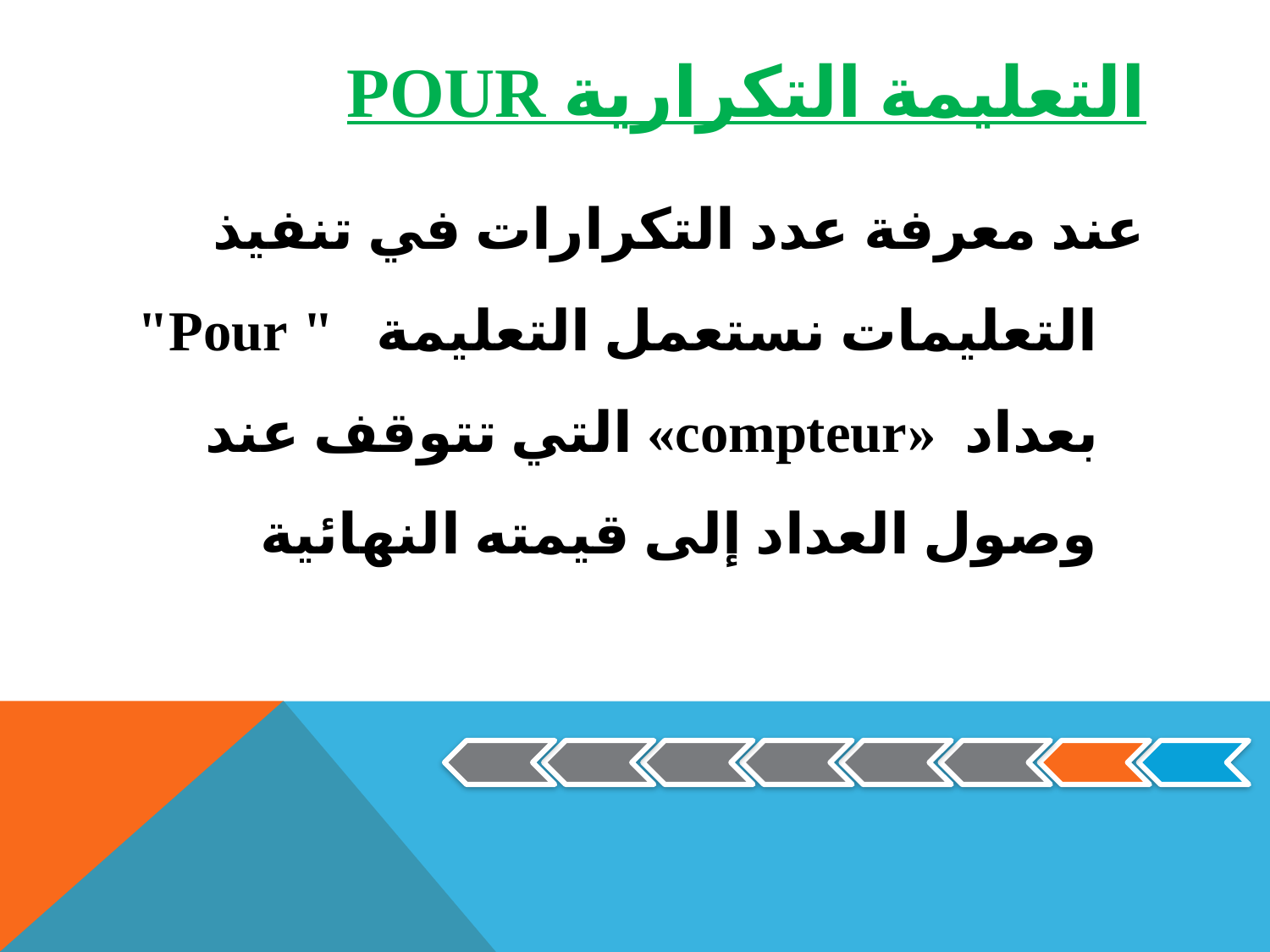

# التعليمة التكرارية Pour
	عند معرفة عدد التكرارات في تنفيذ التعليمات نستعمل التعليمة   " Pour" بعداد  «compteur» التي تتوقف عند وصول العداد إلى قيمته النهائية